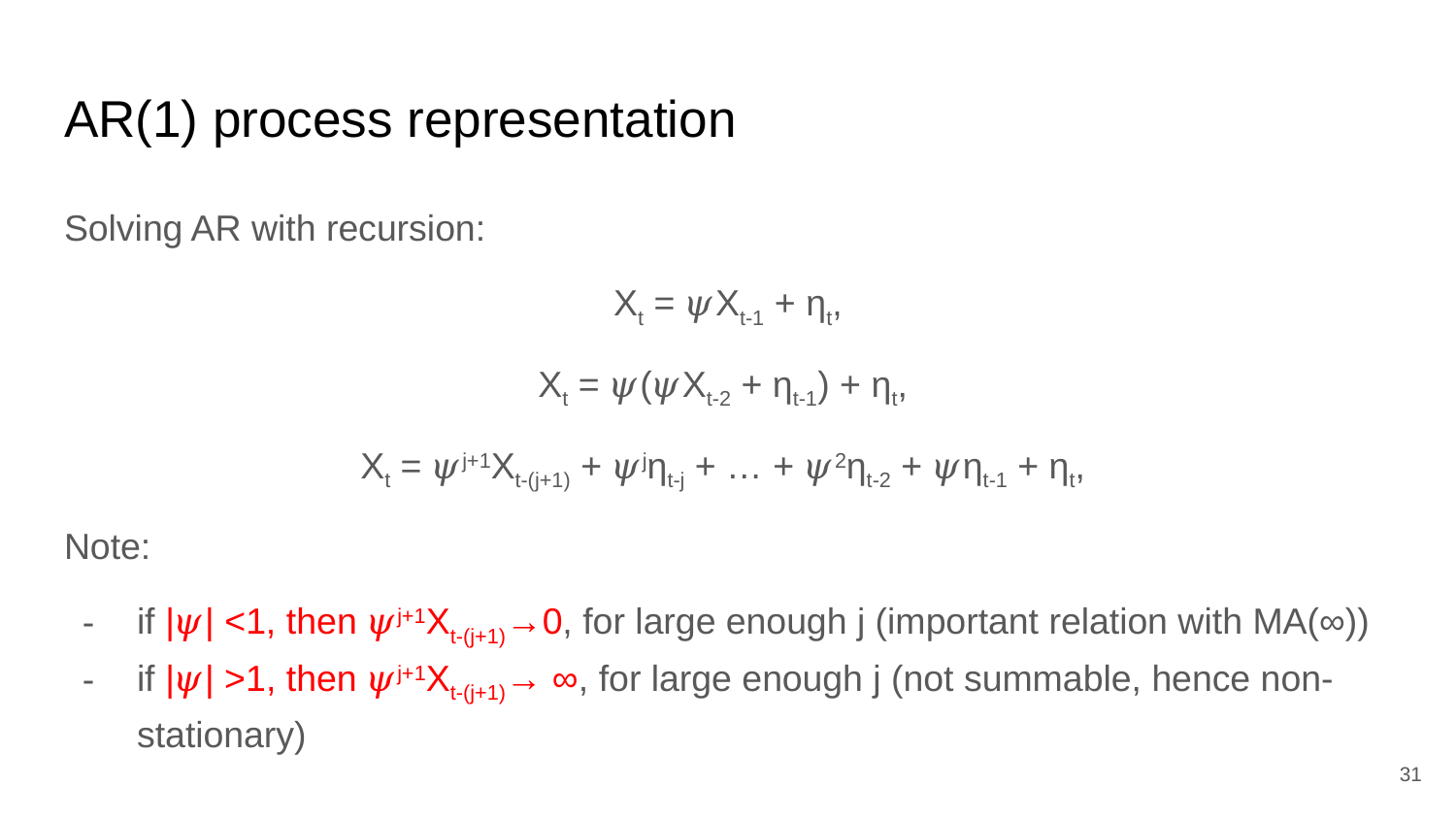

# AR(1) process representation
Solving AR with recursion:
Xt = 𝜓Xt-1 + ηt,
Xt = 𝜓(𝜓Xt-2 + ηt-1) + ηt,
Xt = 𝜓j+1Xt-(j+1) + 𝜓jηt-j + … + 𝜓2ηt-2 + 𝜓ηt-1 + ηt,
Note:
if |𝜓| <1, then 𝜓j+1Xt-(j+1)→0, for large enough j (important relation with MA(∞))
if |𝜓| >1, then 𝜓j+1Xt-(j+1)→ ∞, for large enough j (not summable, hence non-stationary)
31